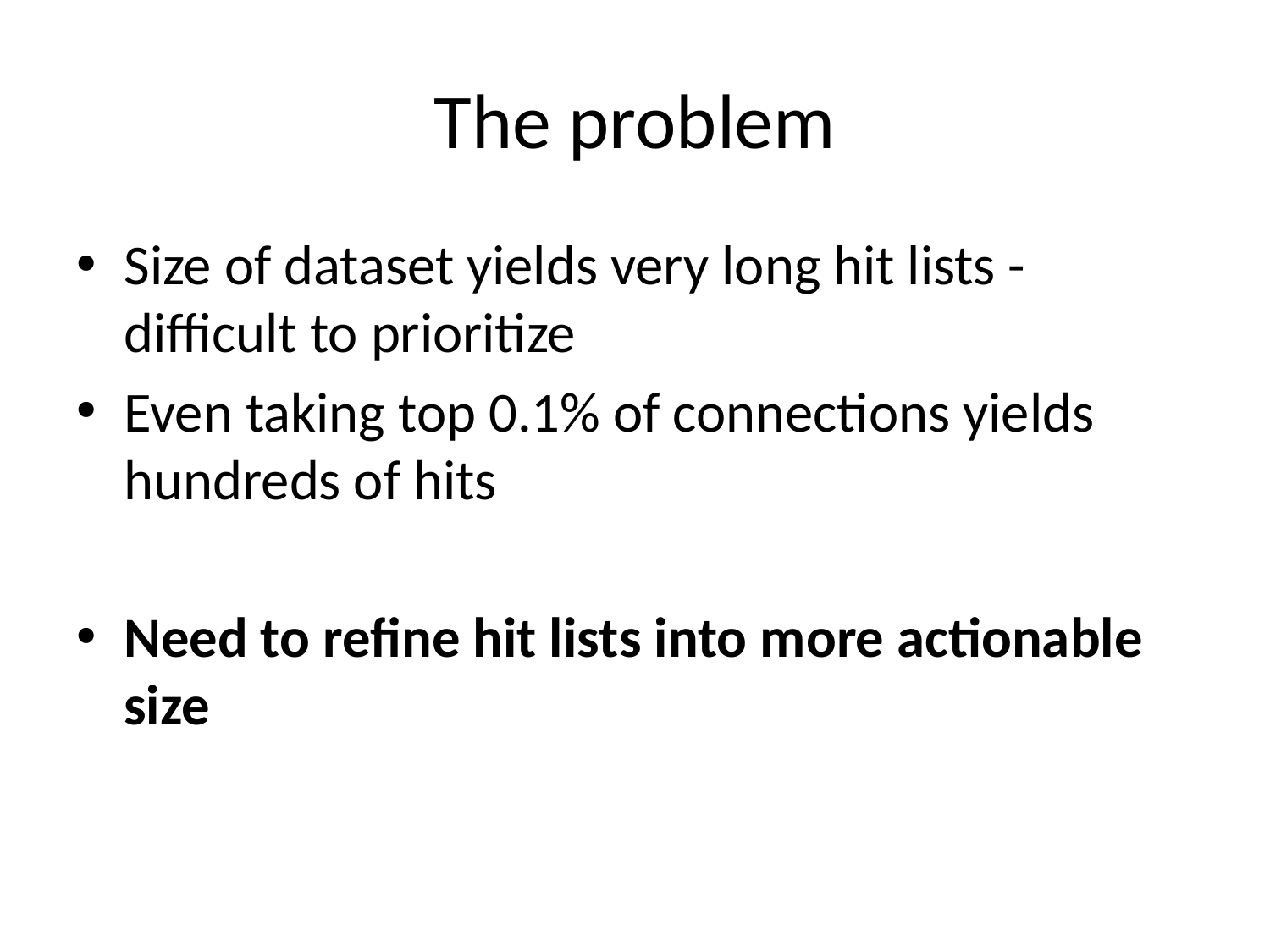

# The problem
Size of dataset yields very long hit lists - difficult to prioritize
Even taking top 0.1% of connections yields hundreds of hits

Need to refine hit lists into more actionable size